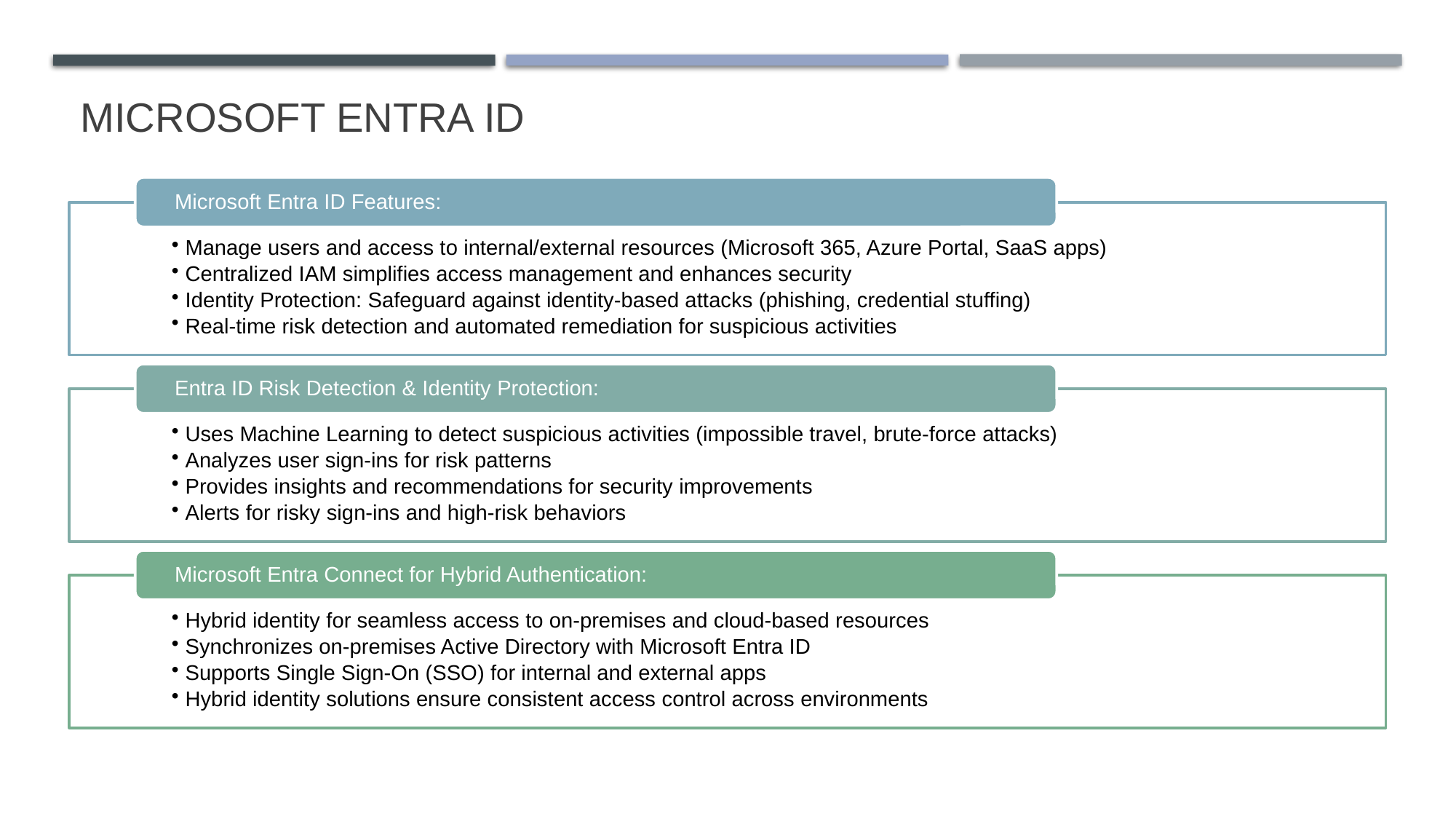

# Microsoft Entra ID
Manage users and access to internal/external resources (Microsoft 365, Azure Portal, SaaS apps)
Centralized IAM simplifies access management and enhances security
Identity Protection: Safeguard against identity-based attacks (phishing, credential stuffing)
Real-time risk detection and automated remediation for suspicious activities
Microsoft Entra ID Features:
Uses Machine Learning to detect suspicious activities (impossible travel, brute-force attacks)
Analyzes user sign-ins for risk patterns
Provides insights and recommendations for security improvements
Alerts for risky sign-ins and high-risk behaviors
Entra ID Risk Detection & Identity Protection:
Hybrid identity for seamless access to on-premises and cloud-based resources
Synchronizes on-premises Active Directory with Microsoft Entra ID
Supports Single Sign-On (SSO) for internal and external apps
Hybrid identity solutions ensure consistent access control across environments
Microsoft Entra Connect for Hybrid Authentication: